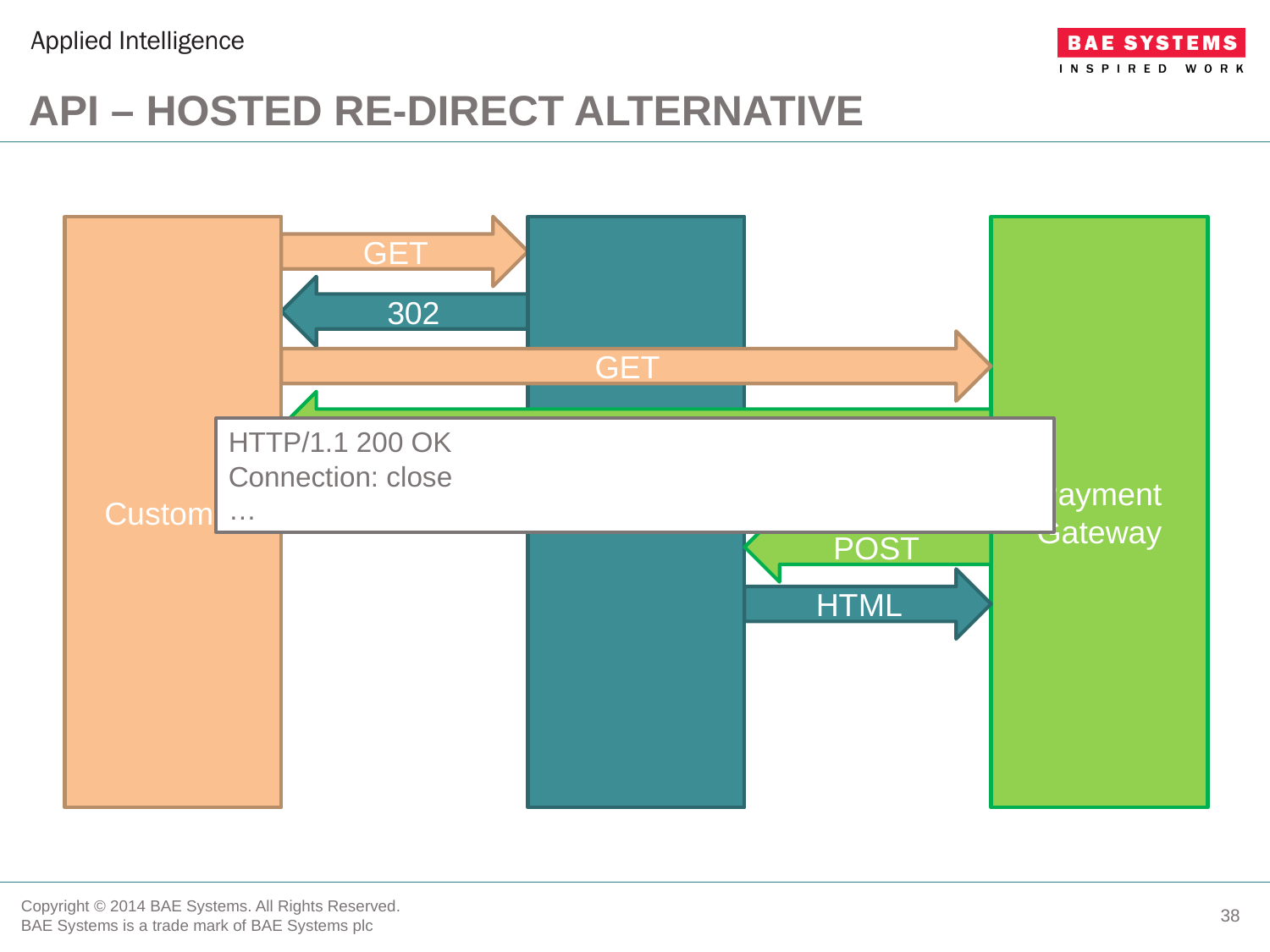

# API – Hosted re-Direct alternative
Merchant
Payment Gateway
Customer
GET
302
GET
HTML
HTTP/1.1 200 OK
Connection: close
…
POST
POST
HTML